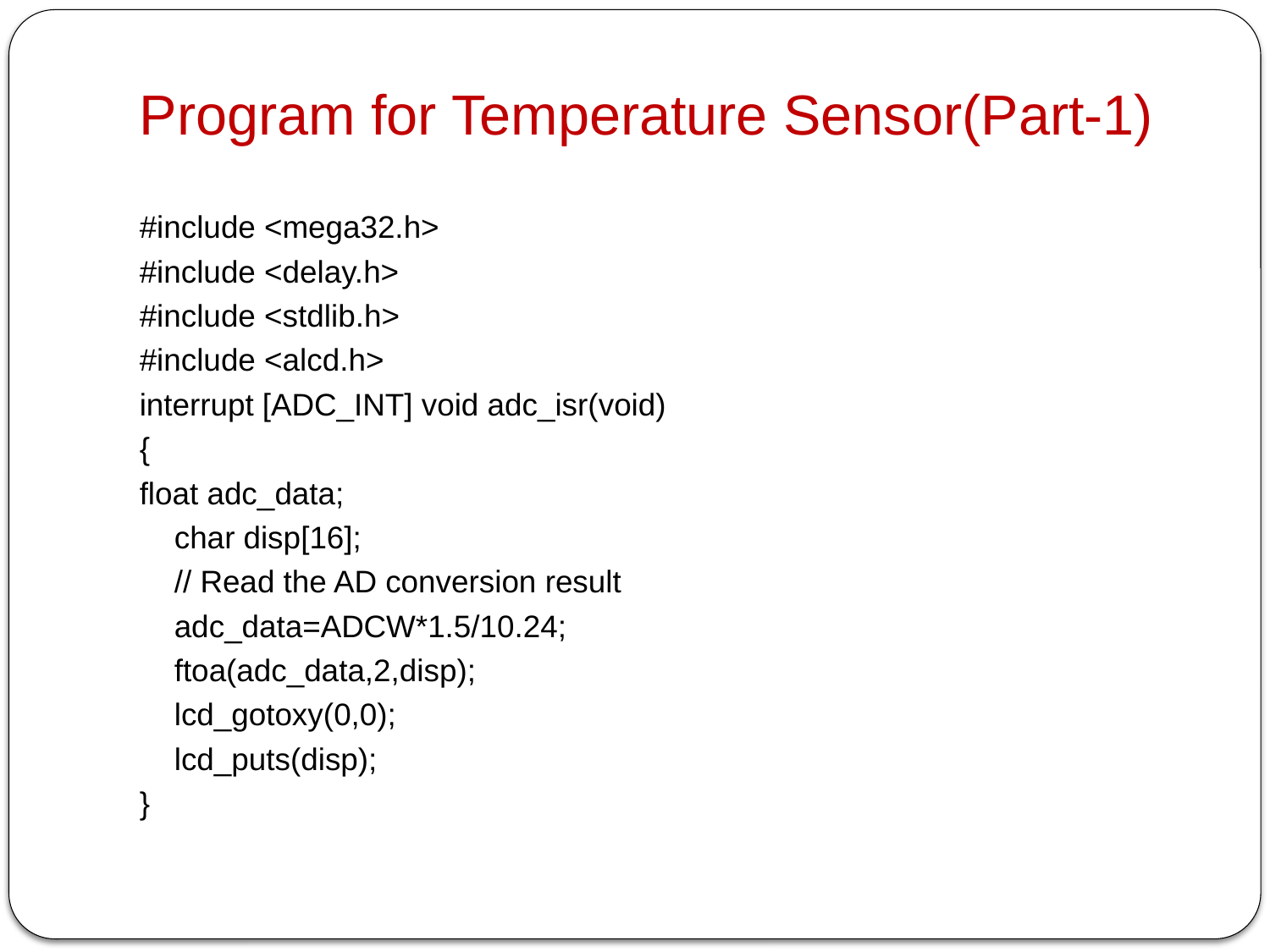

# Program for Temperature Sensor(Part-1)
#include <mega32.h>
#include <delay.h>
#include <stdlib.h>
#include <alcd.h>
interrupt [ADC_INT] void adc_isr(void)
{
float adc_data;
    char disp[16];
    // Read the AD conversion result
    adc_data=ADCW*1.5/10.24;
    ftoa(adc_data,2,disp);
    lcd_gotoxy(0,0);
    lcd_puts(disp);
}